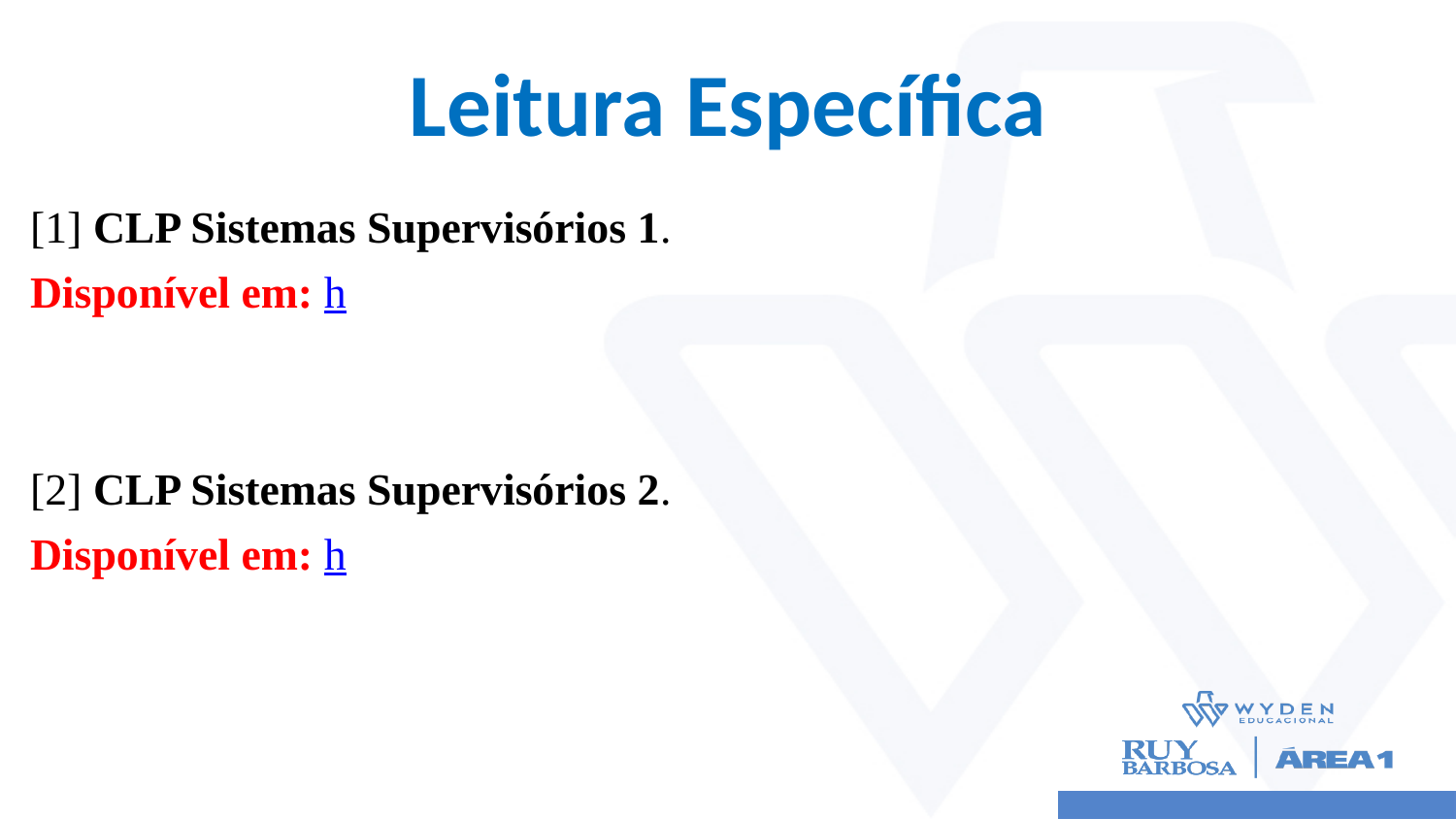

# Leitura Específica
[1] CLP Sistemas Supervisórios 1.
Disponível em: h

[2] CLP Sistemas Supervisórios 2.
Disponível em: h